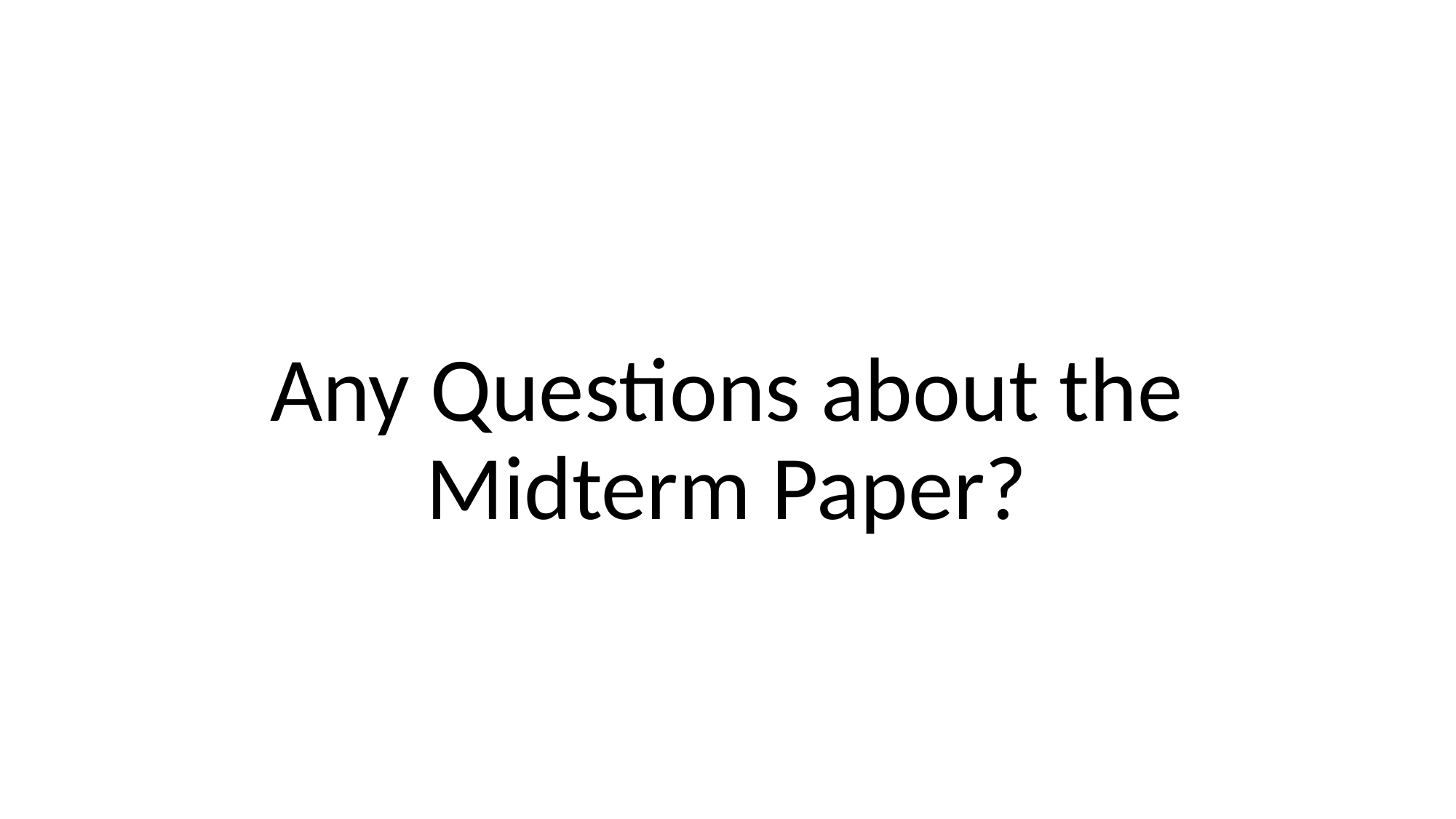

# Any Questions about the Midterm Paper?